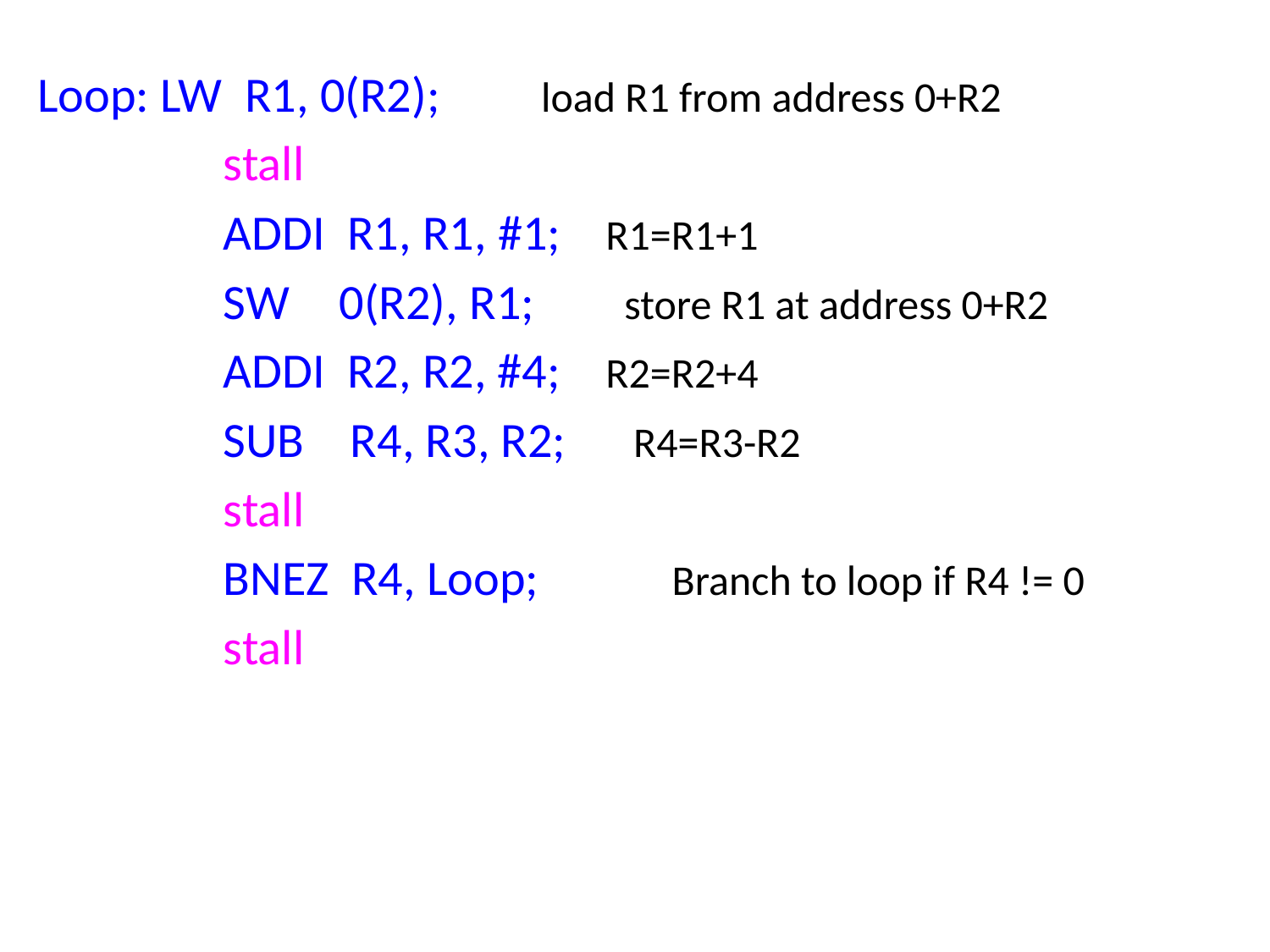

Loop: LW  R1, 0(R2);         load R1 from address 0+R2
		 stall
		 ADDI  R1, R1, #1;    R1=R1+1
		 SW	0(R2), R1;        store R1 at address 0+R2
		 ADDI  R2, R2, #4;    R2=R2+4
		 SUB	 R4, R3, R2;      R4=R3-R2
		 stall
		 BNEZ  R4, Loop;	       Branch to loop if R4 != 0
		 stall